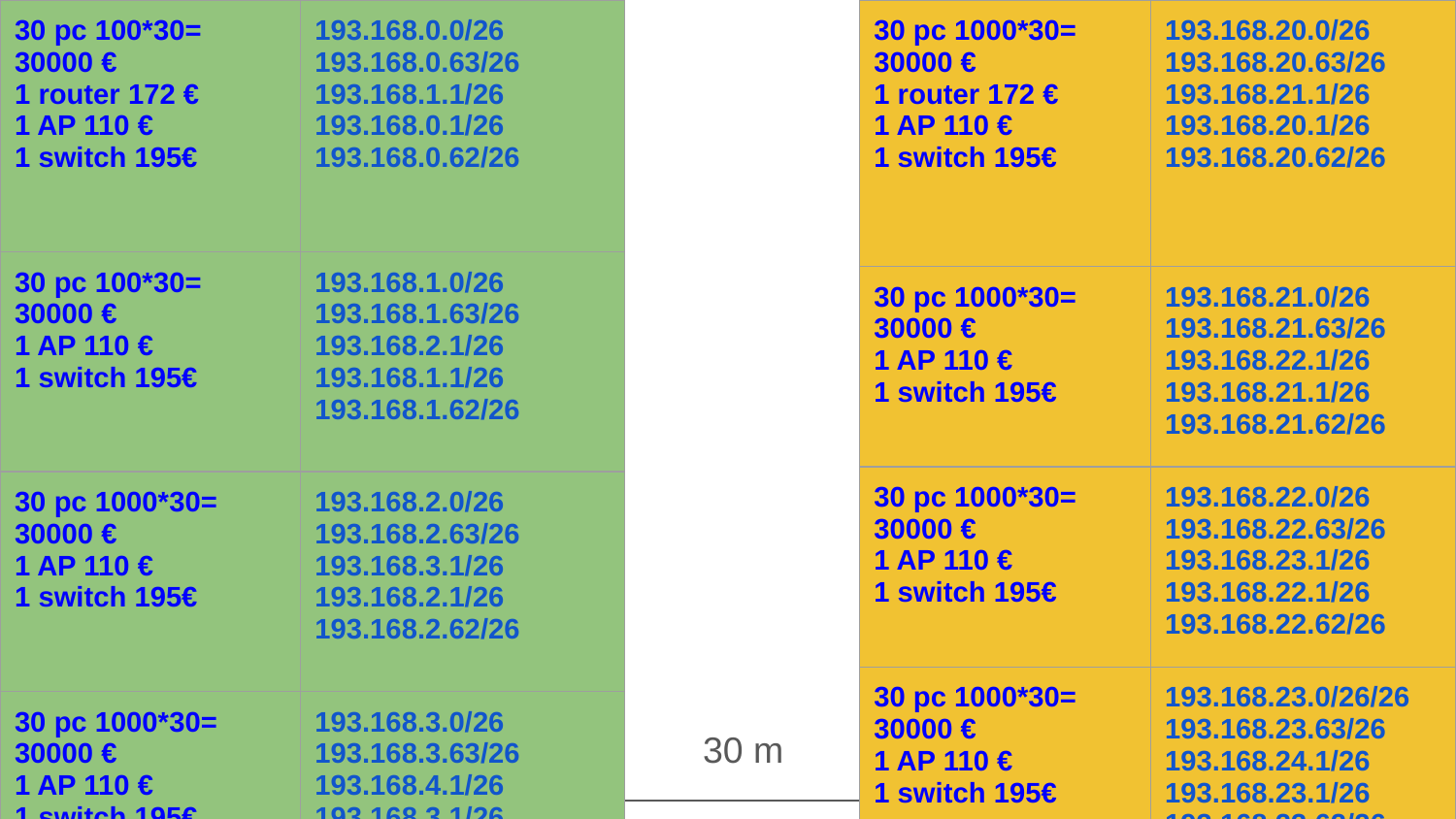

| 30 pc 100\*30= 30000 € 1 router 172 € 1 AP 110 € 1 switch 195€ | 193.168.0.0/26 193.168.0.63/26 193.168.1.1/26 193.168.0.1/26 193.168.0.62/26 |
| --- | --- |
| 30 pc 100\*30= 30000 € 1 AP 110 € 1 switch 195€ | 193.168.1.0/26 193.168.1.63/26 193.168.2.1/26 193.168.1.1/26 193.168.1.62/26 |
| 30 pc 1000\*30= 30000 € 1 AP 110 € 1 switch 195€ | 193.168.2.0/26 193.168.2.63/26 193.168.3.1/26 193.168.2.1/26 193.168.2.62/26 |
| 30 pc 1000\*30= 30000 € 1 AP 110 € 1 switch 195€ | 193.168.3.0/26 193.168.3.63/26 193.168.4.1/26 193.168.3.1/26 193.168.3.62/26 |
| 30 pc 1000\*30= 30000 € 1 router 172 € 1 AP 110 € 1 switch 195€ | 193.168.20.0/26 193.168.20.63/26 193.168.21.1/26 193.168.20.1/26 193.168.20.62/26 |
| --- | --- |
| 30 pc 1000\*30= 30000 € 1 AP 110 € 1 switch 195€ | 193.168.21.0/26 193.168.21.63/26 193.168.22.1/26 193.168.21.1/26 193.168.21.62/26 |
| 30 pc 1000\*30= 30000 € 1 AP 110 € 1 switch 195€ | 193.168.22.0/26 193.168.22.63/26 193.168.23.1/26 193.168.22.1/26 193.168.22.62/26 |
| 30 pc 1000\*30= 30000 € 1 AP 110 € 1 switch 195€ | 193.168.23.0/26/26 193.168.23.63/26 193.168.24.1/26 193.168.23.1/26 193.168.23.62/26 |

Dall’alto verso il
basso:
IP NETWORK
IP BROADCAST
IP GATEWAY
IP HOST

30 m